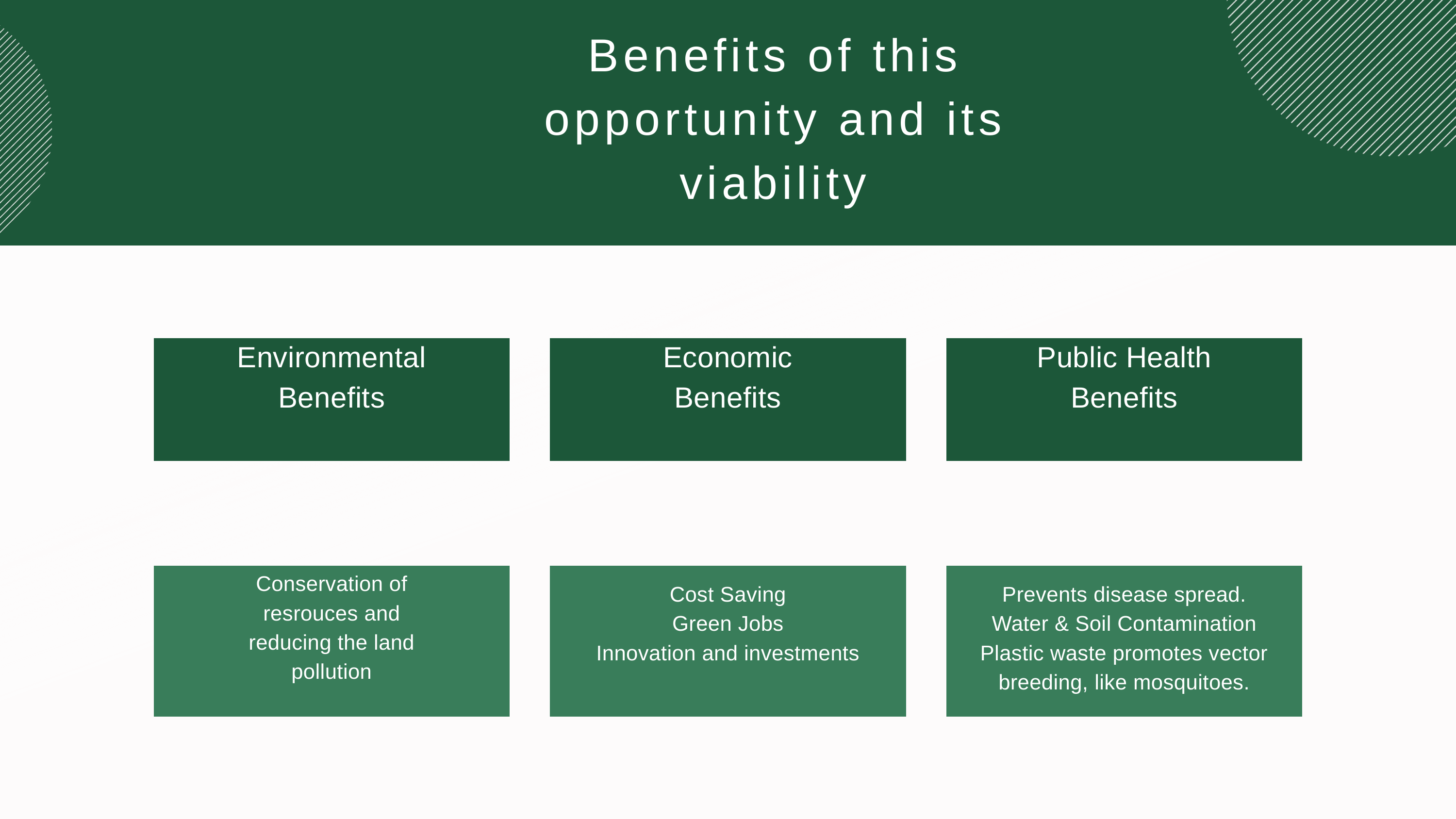

Benefits of this
opportunity and its
viability

Environmental
Benefits

Economic
Benefits

Public Health
Benefits

Conservation of
resrouces and
reducing the land
pollution

Cost Saving
Green Jobs
Innovation and investments

Prevents disease spread.
Water & Soil Contamination
Plastic waste promotes vector breeding, like mosquitoes.